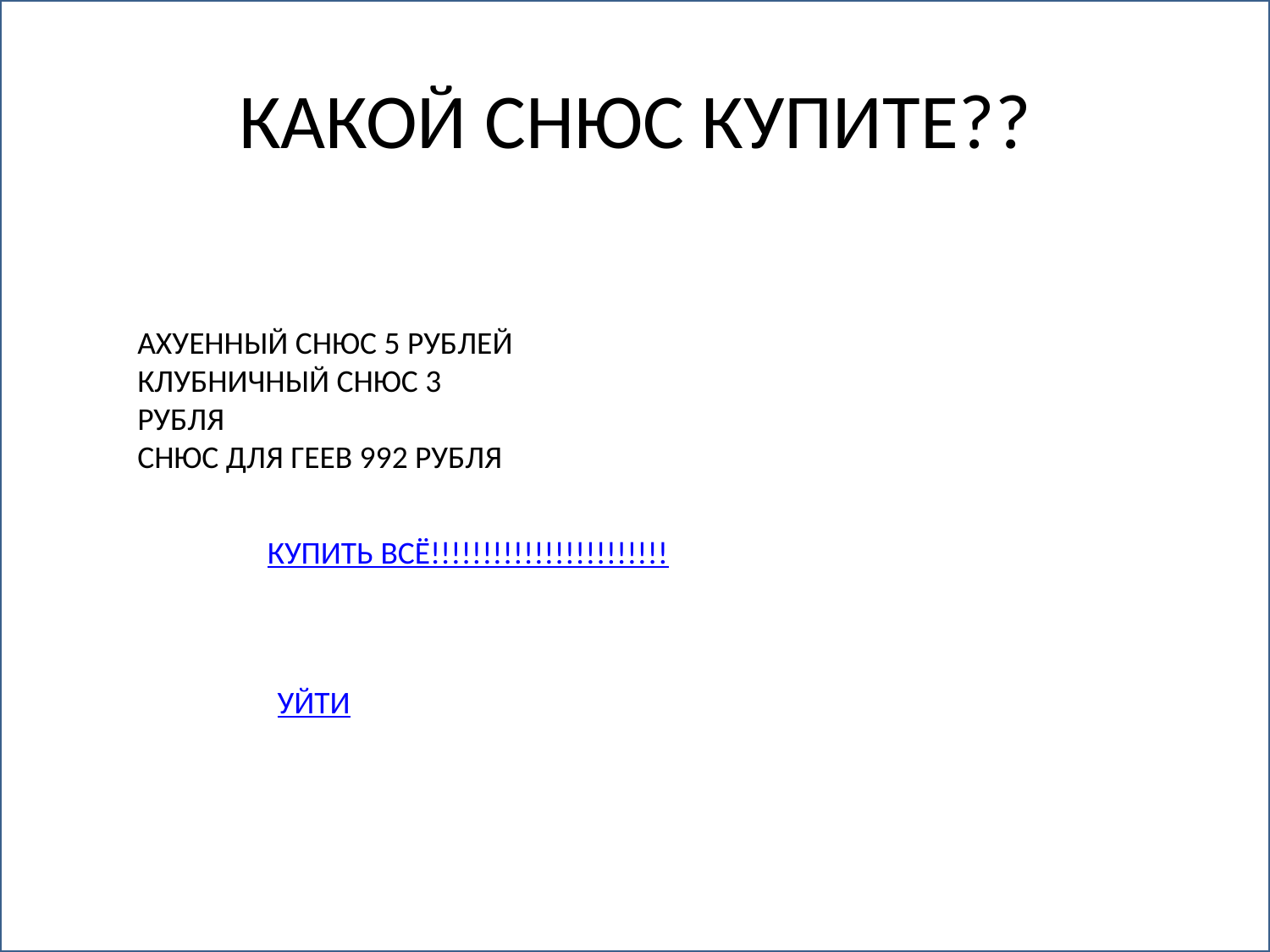

# КАКОЙ СНЮС КУПИТЕ??
АХУЕННЫЙ СНЮС 5 РУБЛЕЙ
КЛУБНИЧНЫЙ СНЮС 3 РУБЛЯ
СНЮС ДЛЯ ГЕЕВ 992 РУБЛЯ
КУПИТЬ ВСЁ!!!!!!!!!!!!!!!!!!!!!!!
УЙТИ